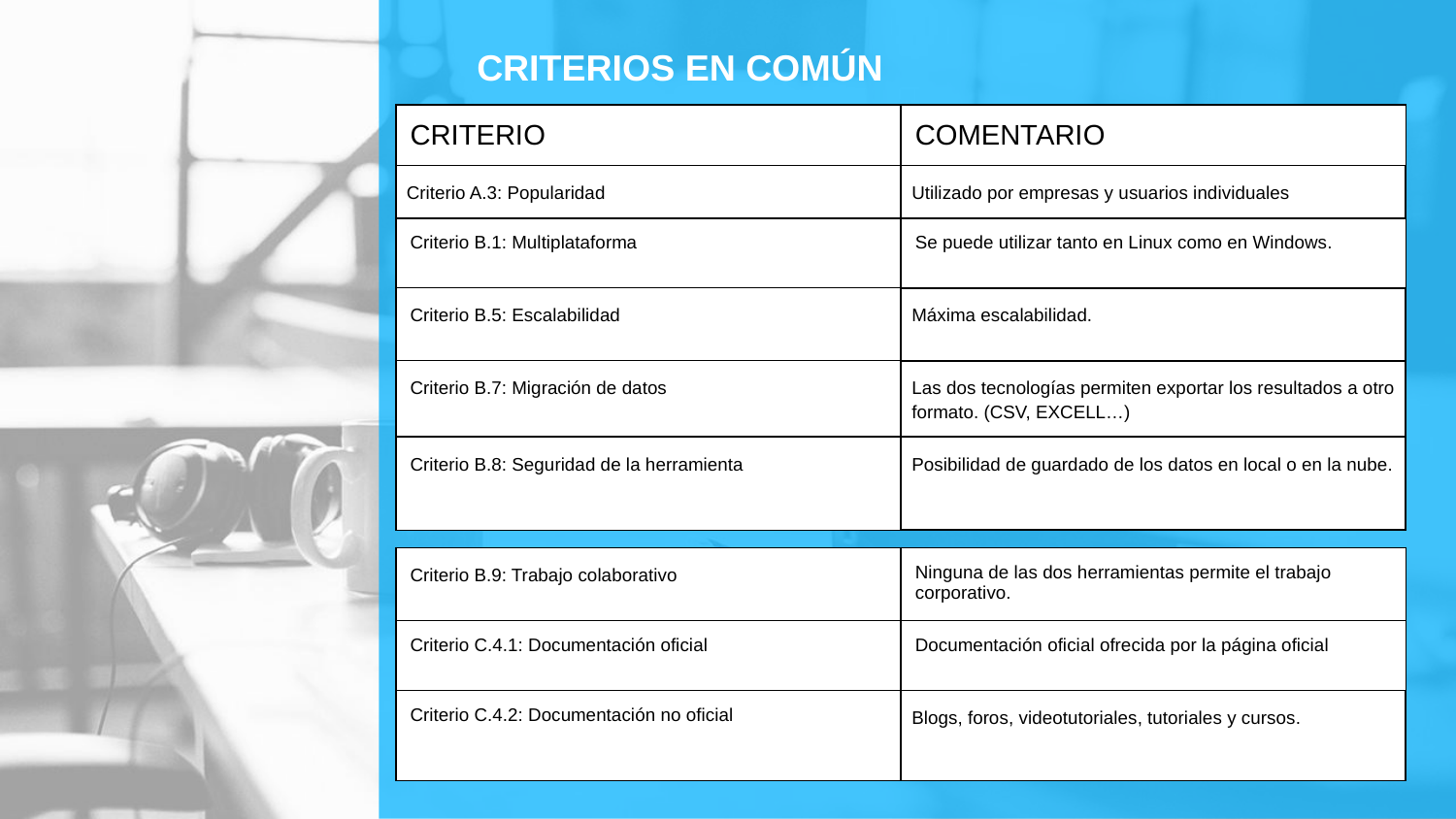

# CRITERIOS EN COMÚN
| CRITERIO | COMENTARIO |
| --- | --- |
| Criterio A.3: Popularidad | Utilizado por empresas y usuarios individuales |
| Criterio B.1: Multiplataforma | Se puede utilizar tanto en Linux como en Windows. |
| Criterio B.5: Escalabilidad | Máxima escalabilidad. |
| Criterio B.7: Migración de datos | Las dos tecnologías permiten exportar los resultados a otro formato. (CSV, EXCELL…) |
| Criterio B.8: Seguridad de la herramienta | Posibilidad de guardado de los datos en local o en la nube. |
| Criterio B.9: Trabajo colaborativo | Ninguna de las dos herramientas permite el trabajo corporativo. |
| --- | --- |
| Criterio C.4.1: Documentación oficial | Documentación oficial ofrecida por la página oficial |
| Criterio C.4.2: Documentación no oficial | Blogs, foros, videotutoriales, tutoriales y cursos. |